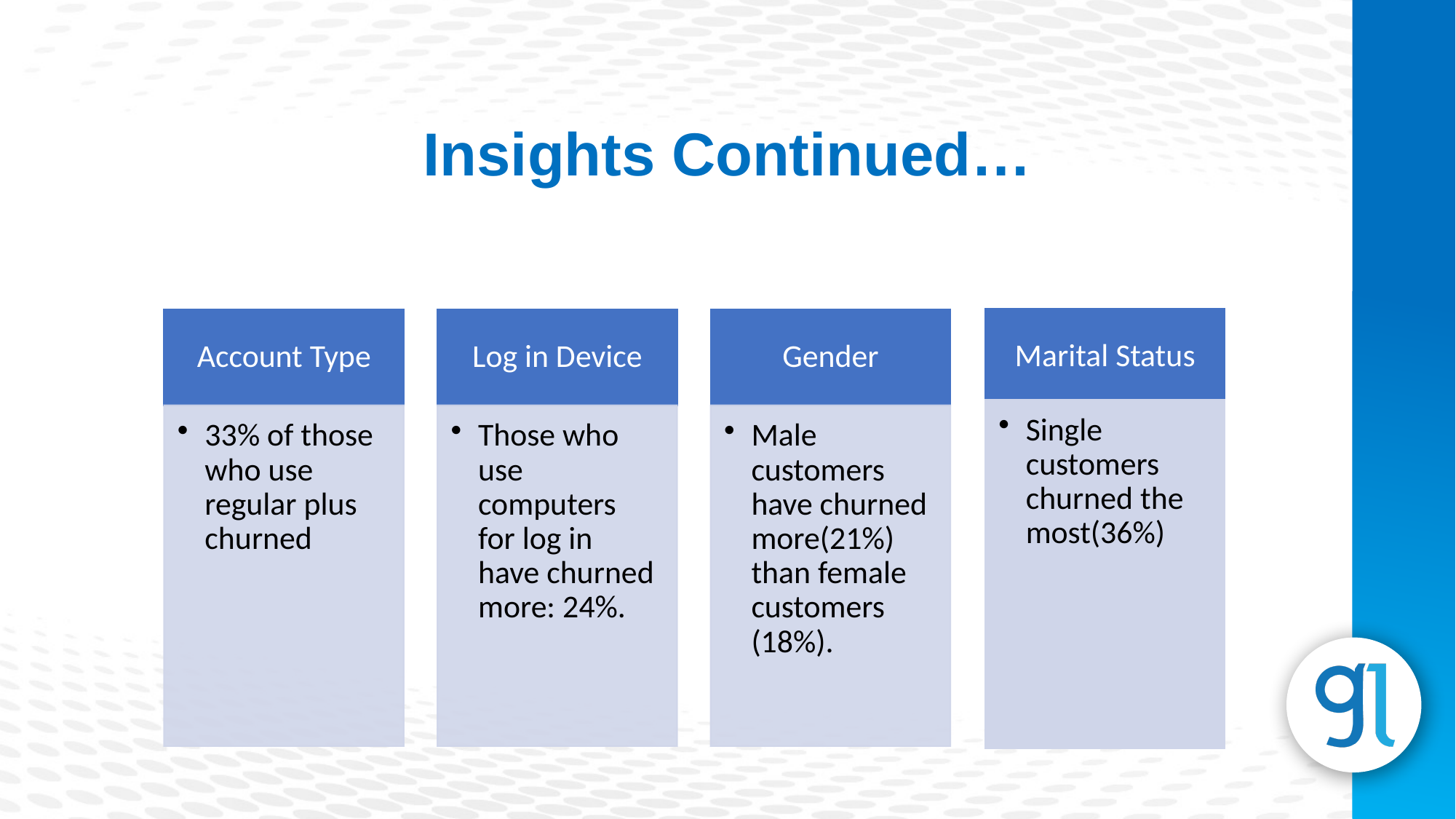

Insights Continued…
Account Type
33% of those who use regular plus churned
Log in Device
Those who use computers for log in have churned more: 24%.
Gender
Male customers have churned more(21%) than female customers (18%).

Marital Status

Single customers churned the most(36%)